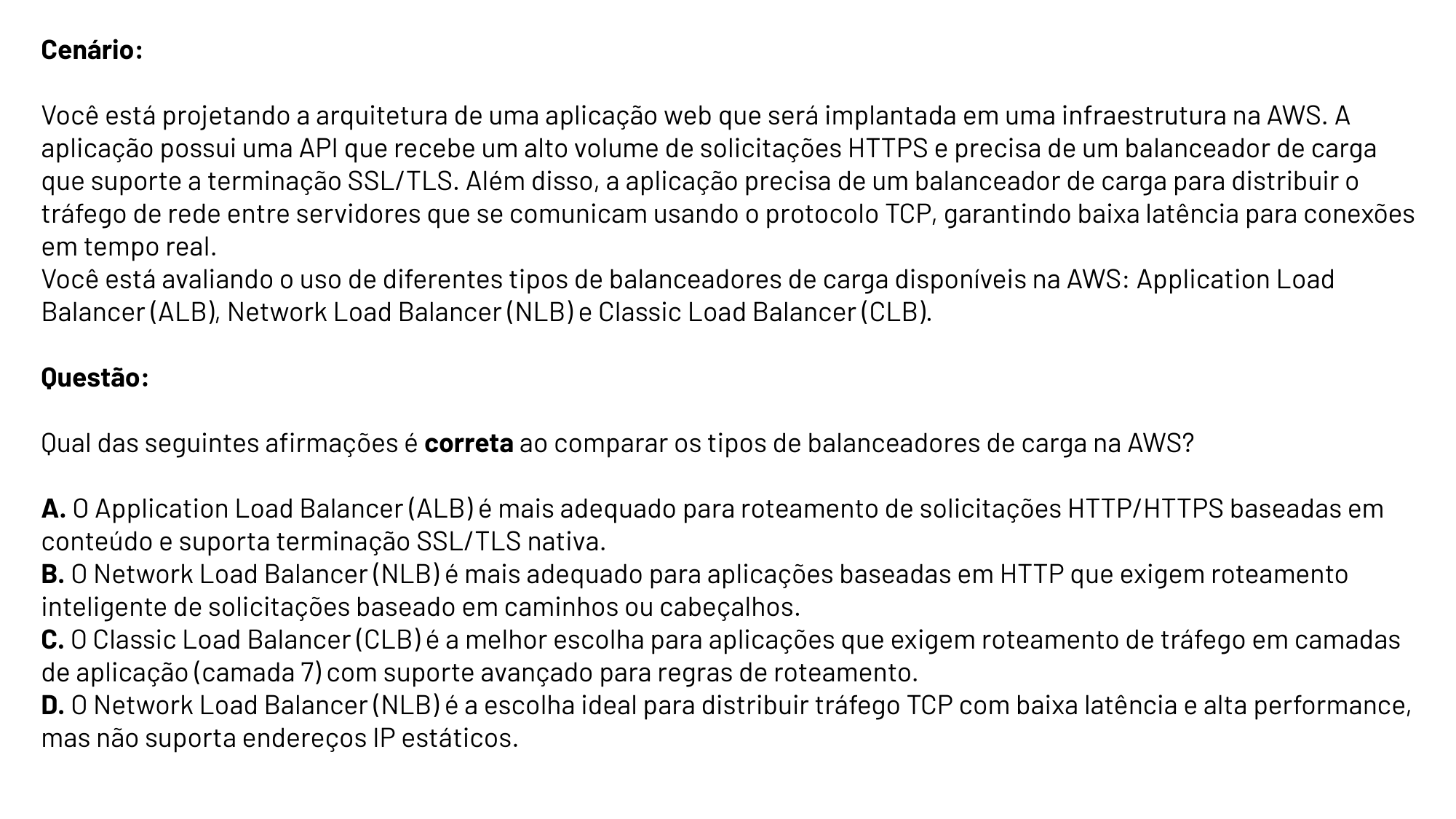

Cenário:

Você está projetando a arquitetura de uma aplicação web que será implantada em uma infraestrutura na AWS. A aplicação possui uma API que recebe um alto volume de solicitações HTTPS e precisa de um balanceador de carga que suporte a terminação SSL/TLS. Além disso, a aplicação precisa de um balanceador de carga para distribuir o tráfego de rede entre servidores que se comunicam usando o protocolo TCP, garantindo baixa latência para conexões em tempo real.
Você está avaliando o uso de diferentes tipos de balanceadores de carga disponíveis na AWS: Application Load Balancer (ALB), Network Load Balancer (NLB) e Classic Load Balancer (CLB).

Questão:

Qual das seguintes afirmações é correta ao comparar os tipos de balanceadores de carga na AWS?

A. O Application Load Balancer (ALB) é mais adequado para roteamento de solicitações HTTP/HTTPS baseadas em conteúdo e suporta terminação SSL/TLS nativa.
B. O Network Load Balancer (NLB) é mais adequado para aplicações baseadas em HTTP que exigem roteamento inteligente de solicitações baseado em caminhos ou cabeçalhos.
C. O Classic Load Balancer (CLB) é a melhor escolha para aplicações que exigem roteamento de tráfego em camadas de aplicação (camada 7) com suporte avançado para regras de roteamento.
D. O Network Load Balancer (NLB) é a escolha ideal para distribuir tráfego TCP com baixa latência e alta performance, mas não suporta endereços IP estáticos.